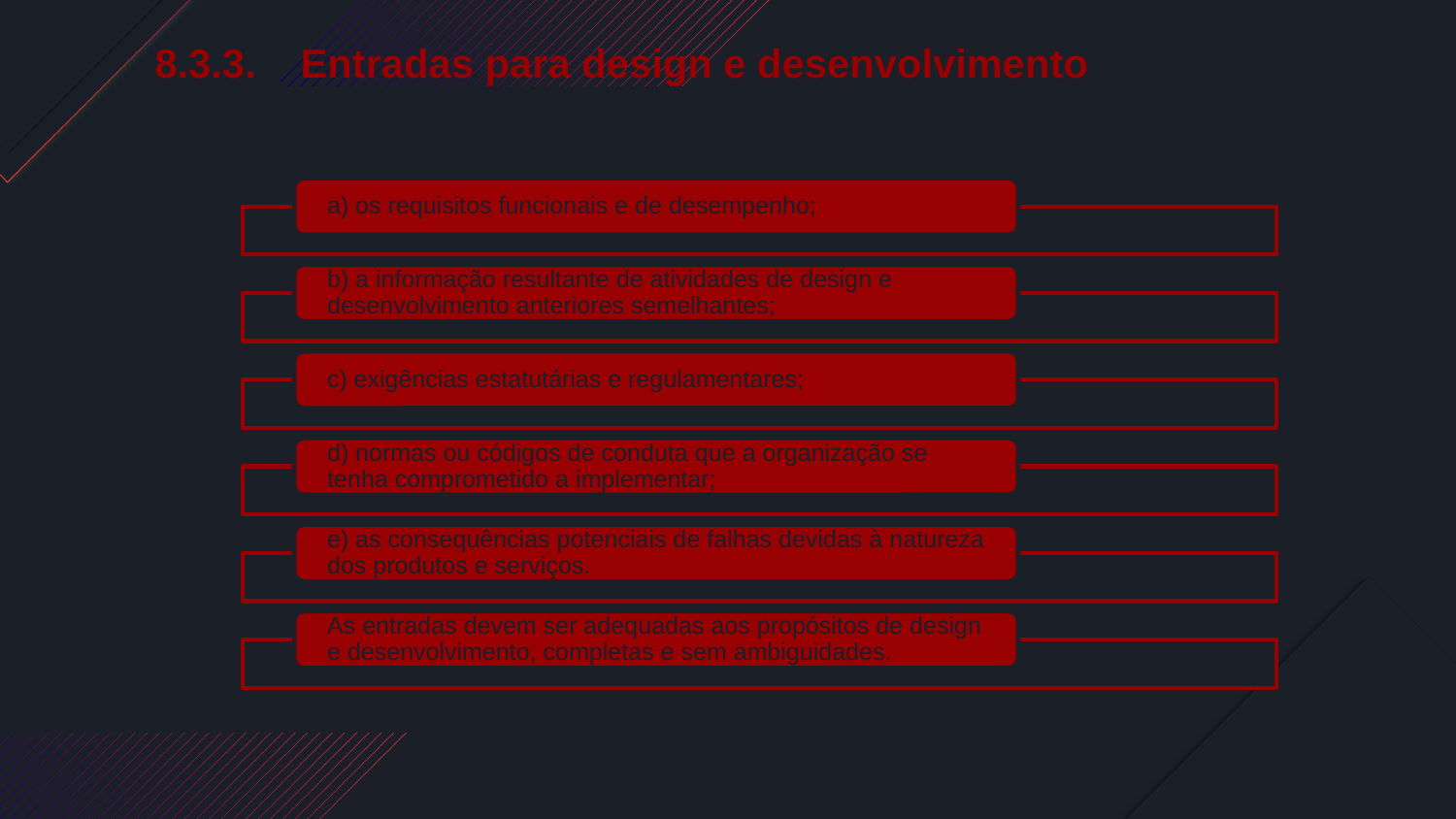

8.3.3.	Entradas para design e desenvolvimento
a) os requisitos funcionais e de desempenho;
b) a informação resultante de atividades de design e desenvolvimento anteriores semelhantes;
c) exigências estatutárias e regulamentares;
d) normas ou códigos de conduta que a organização se tenha comprometido a implementar;
e) as consequências potenciais de falhas devidas à natureza dos produtos e serviços.
As entradas devem ser adequadas aos propósitos de design e desenvolvimento, completas e sem ambiguidades.